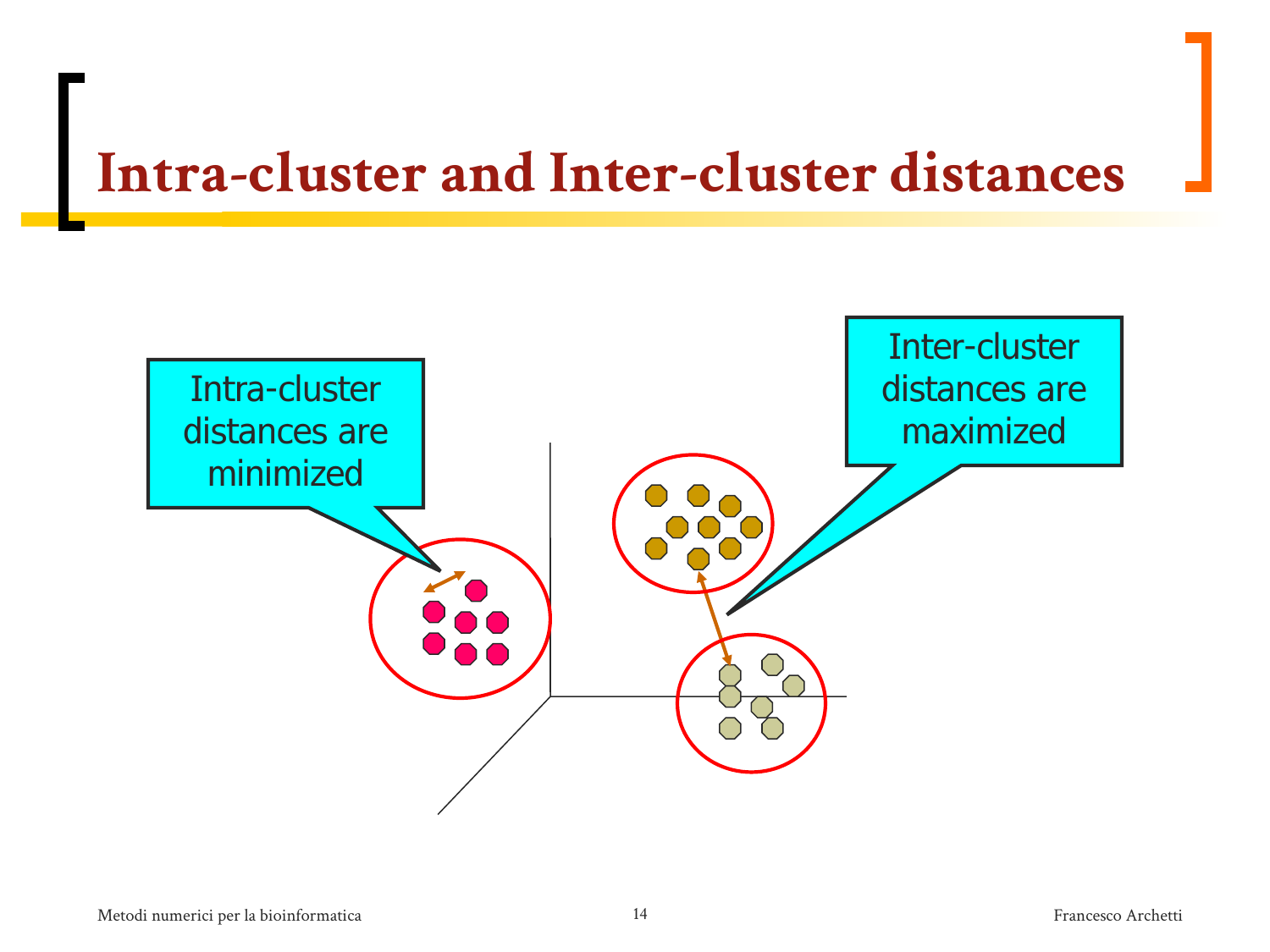

# Intra-cluster and Inter-cluster distances
Inter-cluster distances are maximized

Intra-cluster distances are minimized

Metodi numerici per la bioinformatica
14
Francesco Archetti